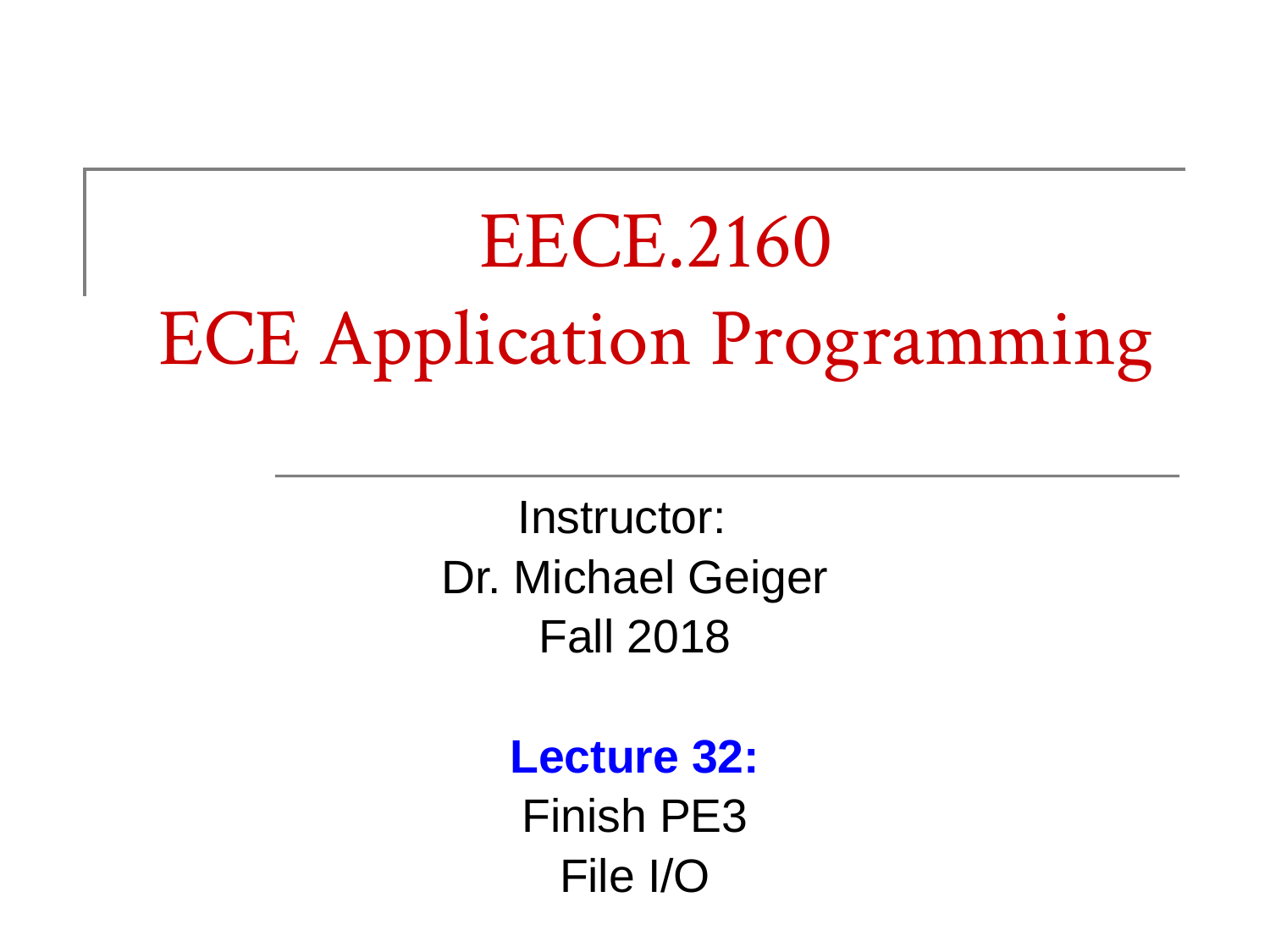

# EECE.2160 ECE Application Programming
Instructor:
Dr. Michael Geiger
Fall 2018

Lecture 32:
Finish PE3
File I/O